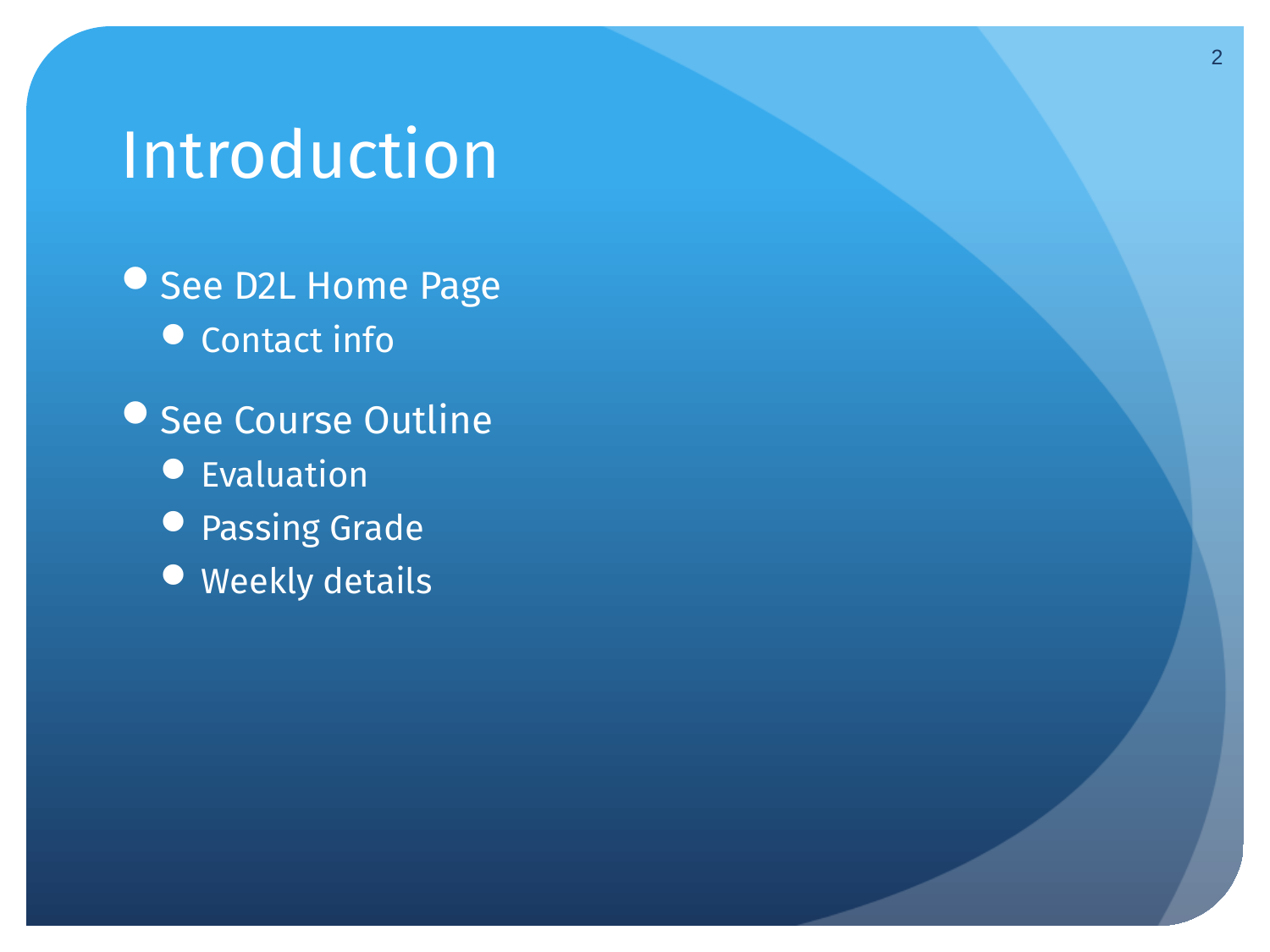

2
# Introduction
See D2L Home Page
Contact info
See Course Outline
Evaluation
Passing Grade
Weekly details